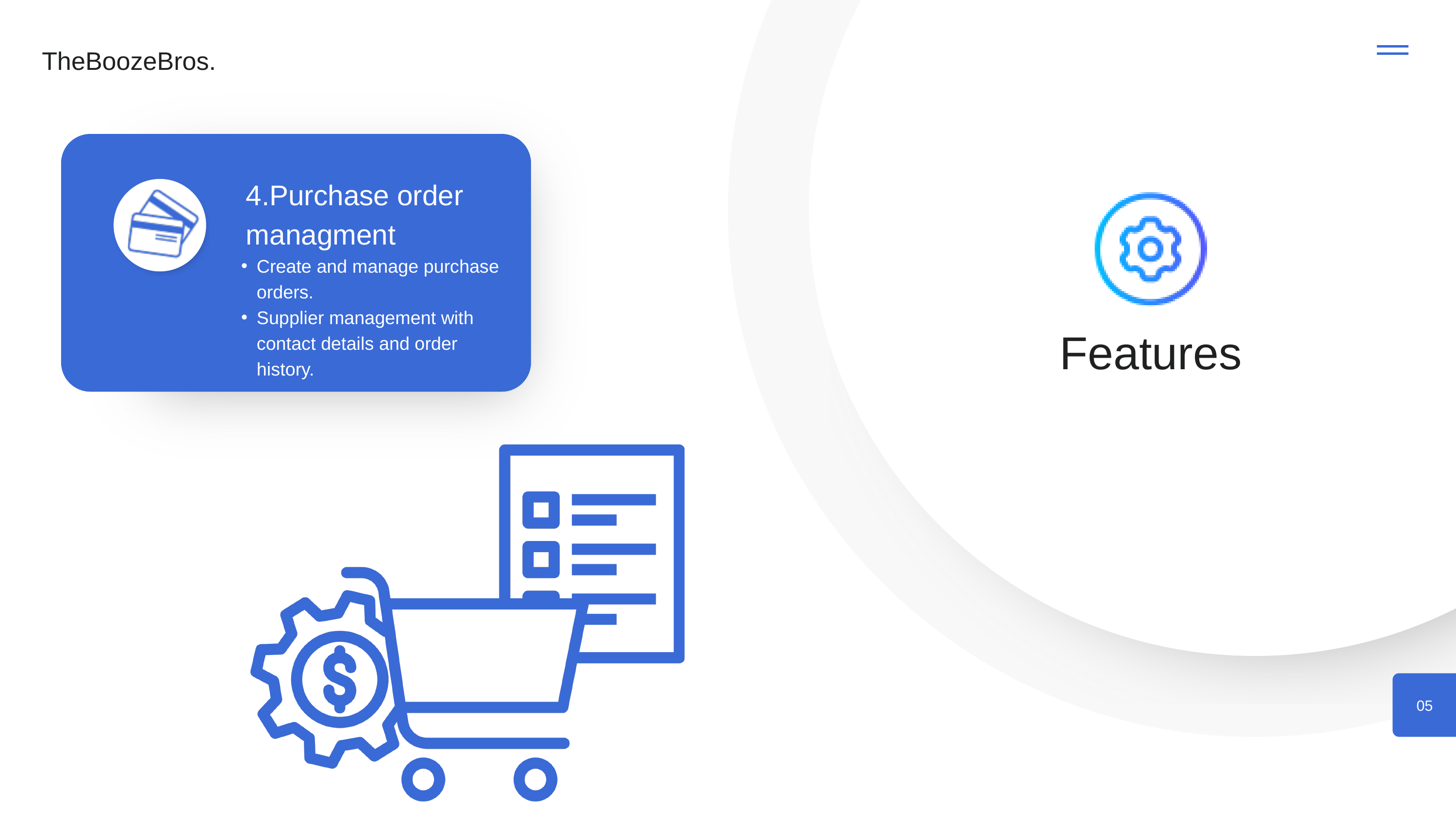

TheBoozeBros.

4.Purchase order managment

Create and manage purchase orders.
Supplier management with contact details and order history.
Features

05